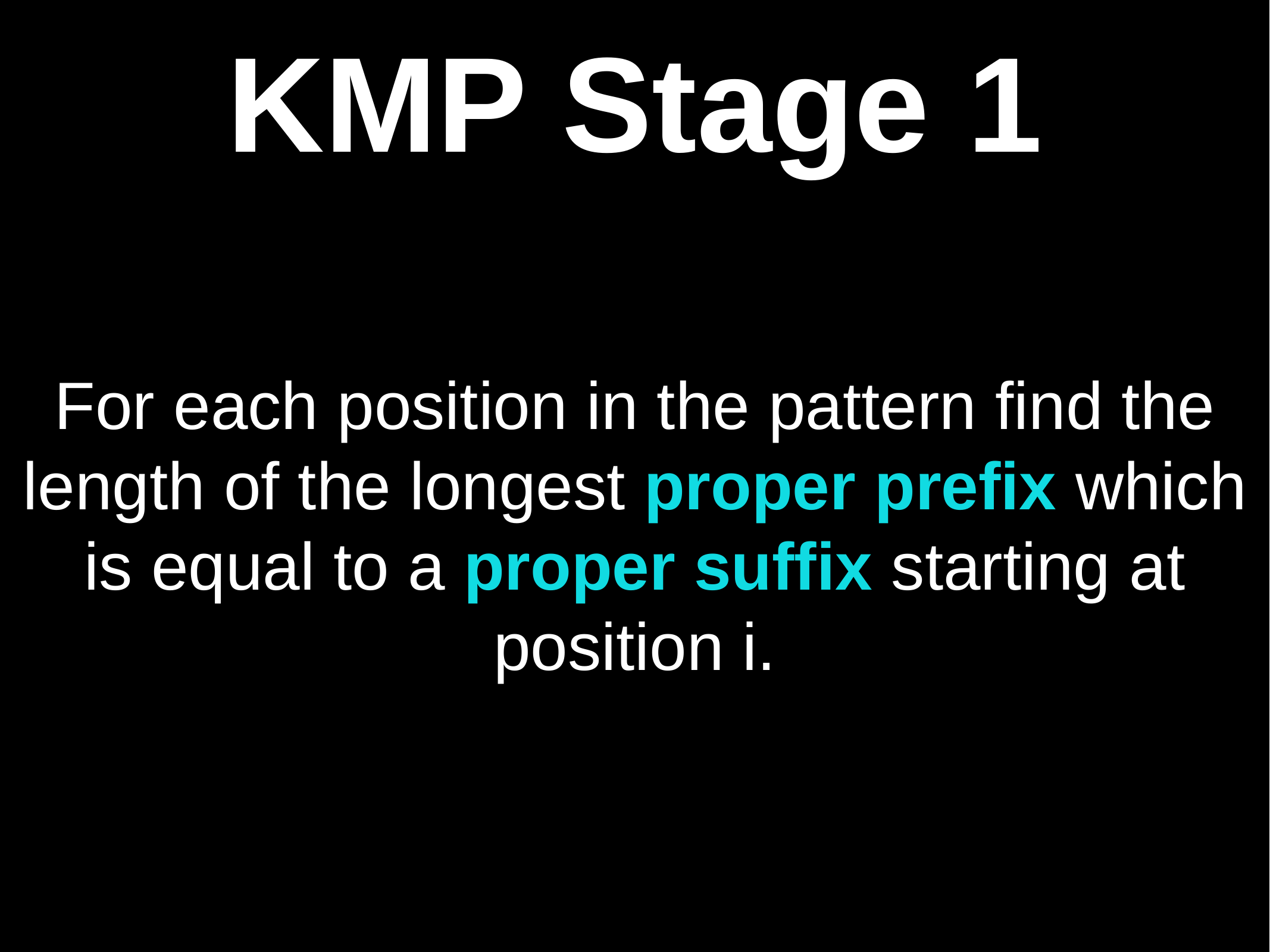

# KMP Stage 1
For each position in the pattern find the length of the longest proper prefix which is equal to a proper suffix starting at position i.